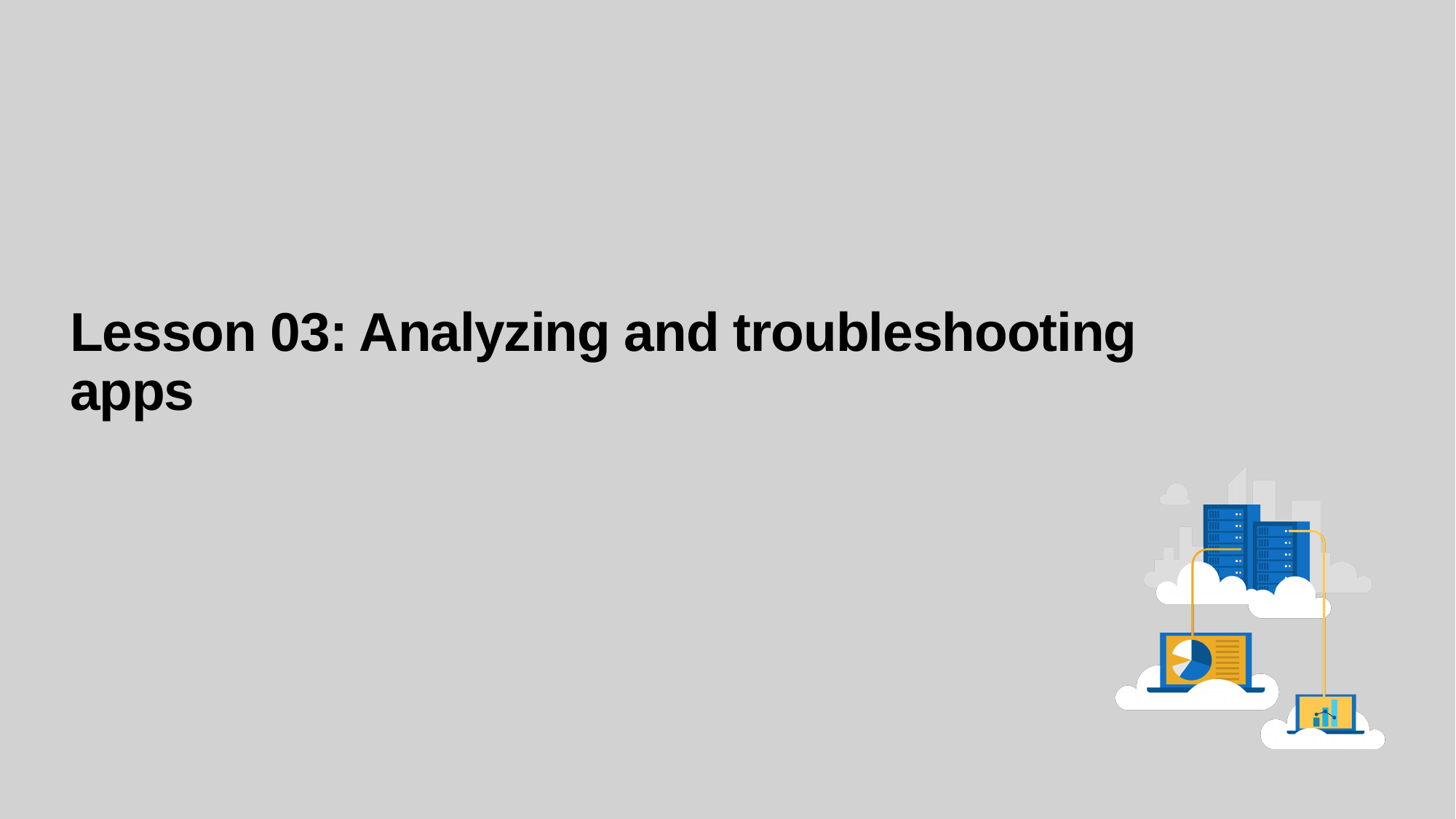

# Lesson 03: Analyzing and troubleshooting apps